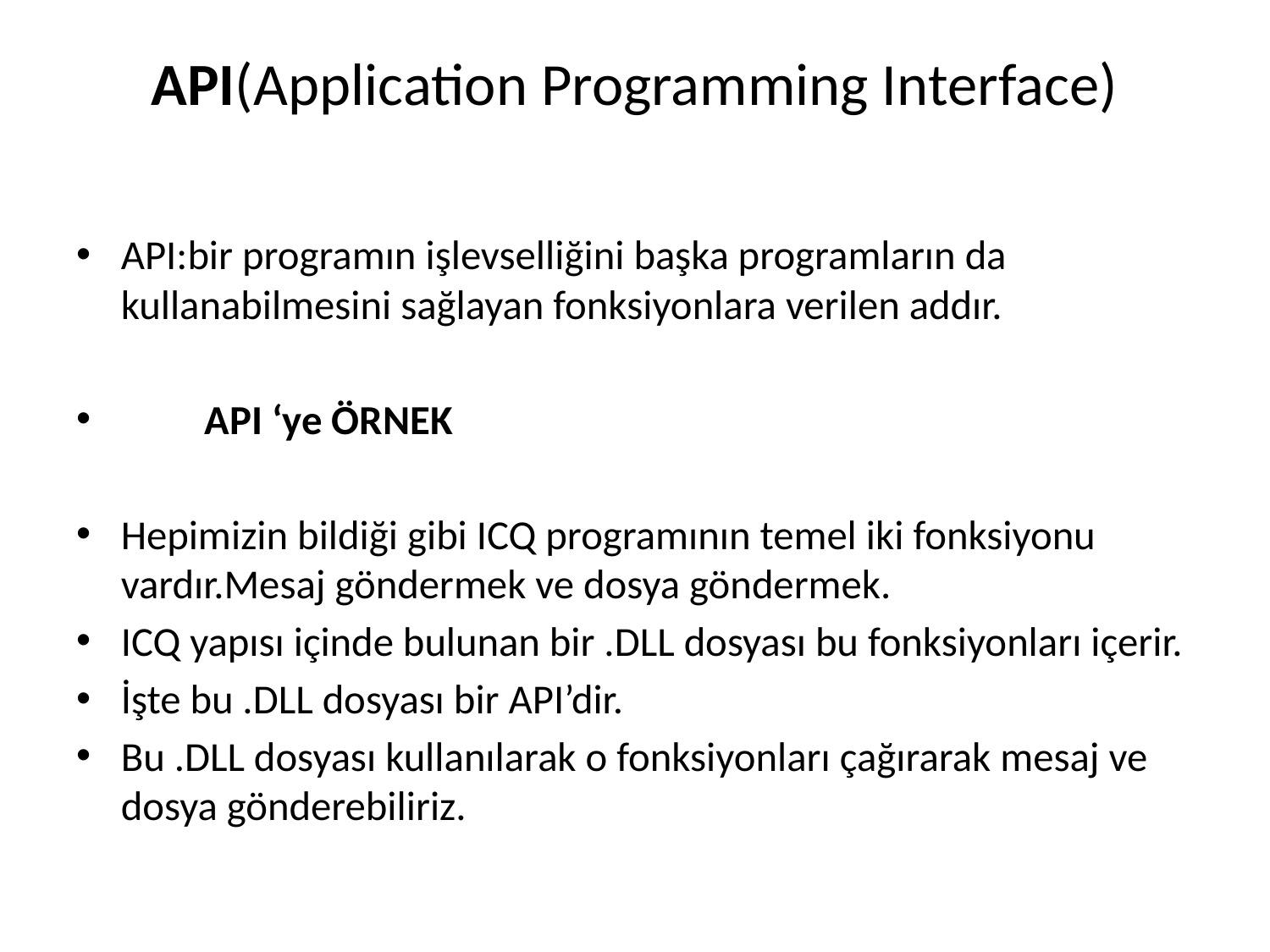

# API(Application Programming Interface)
API:bir programın işlevselliğini başka programların da kullanabilmesini sağlayan fonksiyonlara verilen addır.

         API ‘ye ÖRNEK

Hepimizin bildiği gibi ICQ programının temel iki fonksiyonu vardır.Mesaj göndermek ve dosya göndermek.
ICQ yapısı içinde bulunan bir .DLL dosyası bu fonksiyonları içerir.
İşte bu .DLL dosyası bir API’dir.
Bu .DLL dosyası kullanılarak o fonksiyonları çağırarak mesaj ve dosya gönderebiliriz.